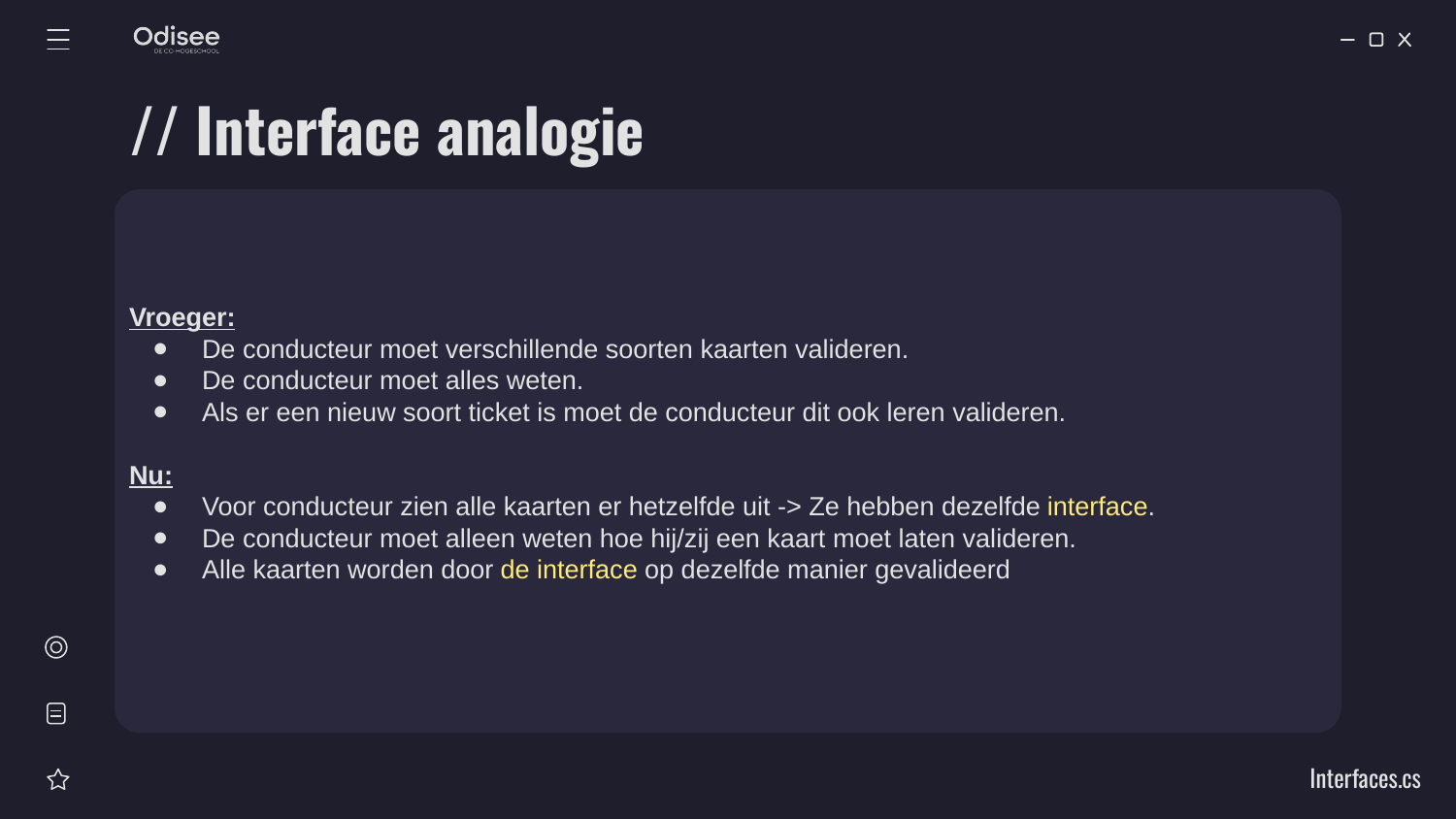

# // Interface analogie
Vroeger:
De conducteur moet verschillende soorten kaarten valideren.
De conducteur moet alles weten.
Als er een nieuw soort ticket is moet de conducteur dit ook leren valideren.

Nu:
Voor conducteur zien alle kaarten er hetzelfde uit -> Ze hebben dezelfde interface.
De conducteur moet alleen weten hoe hij/zij een kaart moet laten valideren.
Alle kaarten worden door de interface op dezelfde manier gevalideerd

Interfaces.cs